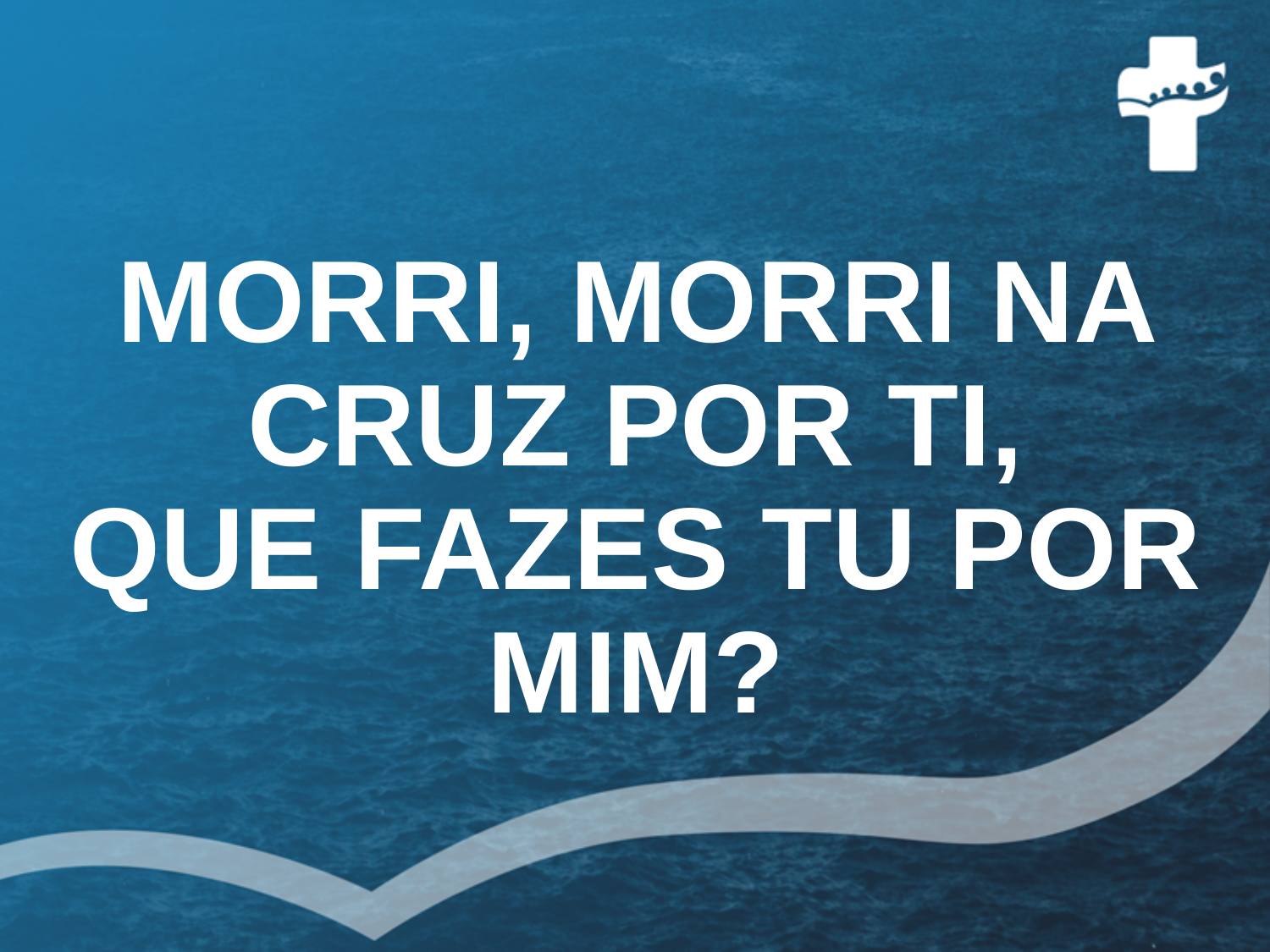

#
MORRI, MORRI NA CRUZ POR TI,
QUE FAZES TU POR MIM?